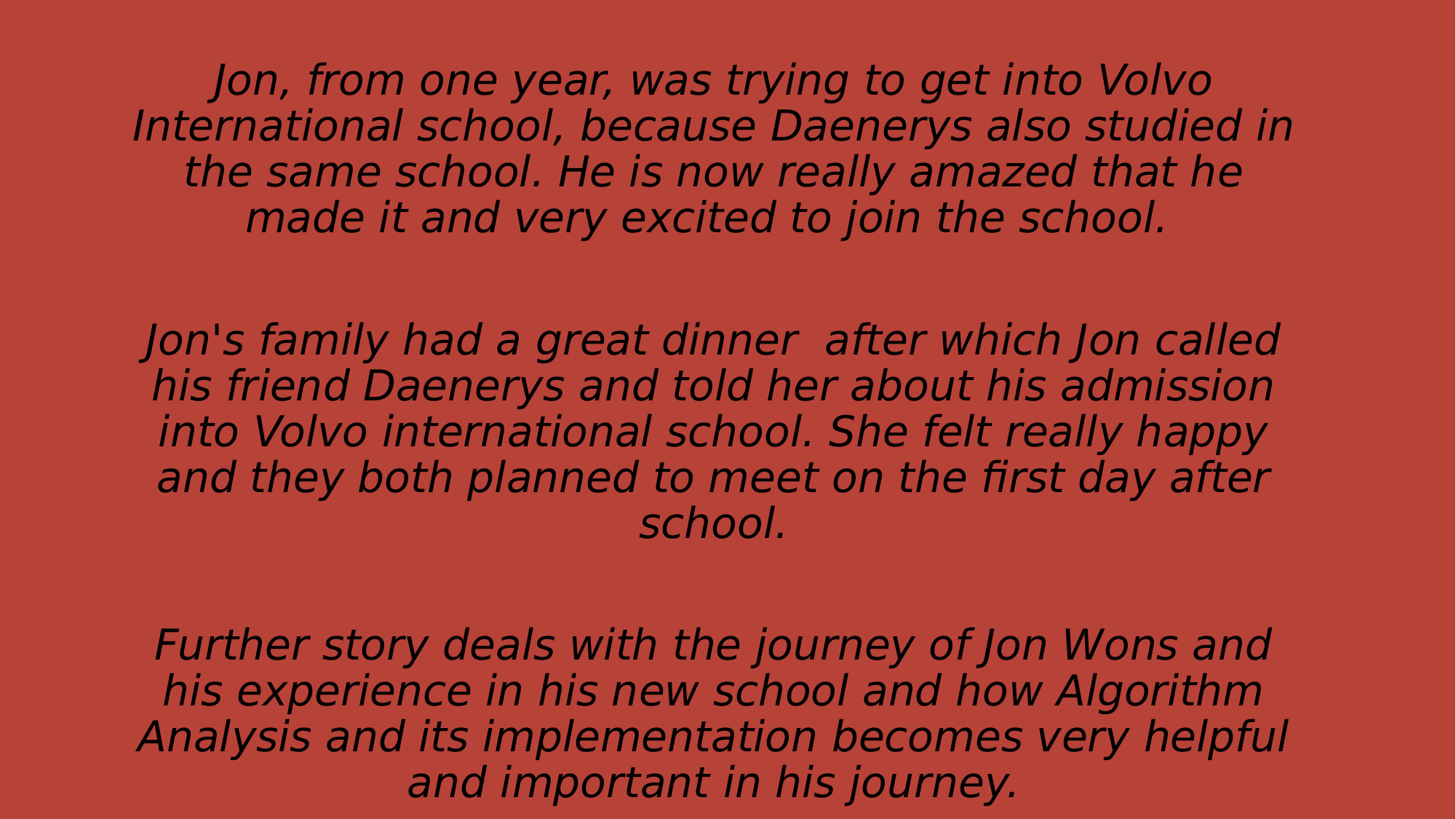

Jon, from one year, was trying to get into Volvo International school, because Daenerys also studied in the same school. He is now really amazed that he made it and very excited to join the school.

Jon's family had a great dinner  after which Jon called his friend Daenerys and told her about his admission into Volvo international school. She felt really happy and they both planned to meet on the first day after school.

Further story deals with the journey of Jon Wons and his experience in his new school and how Algorithm Analysis and its implementation becomes very helpful and important in his journey.